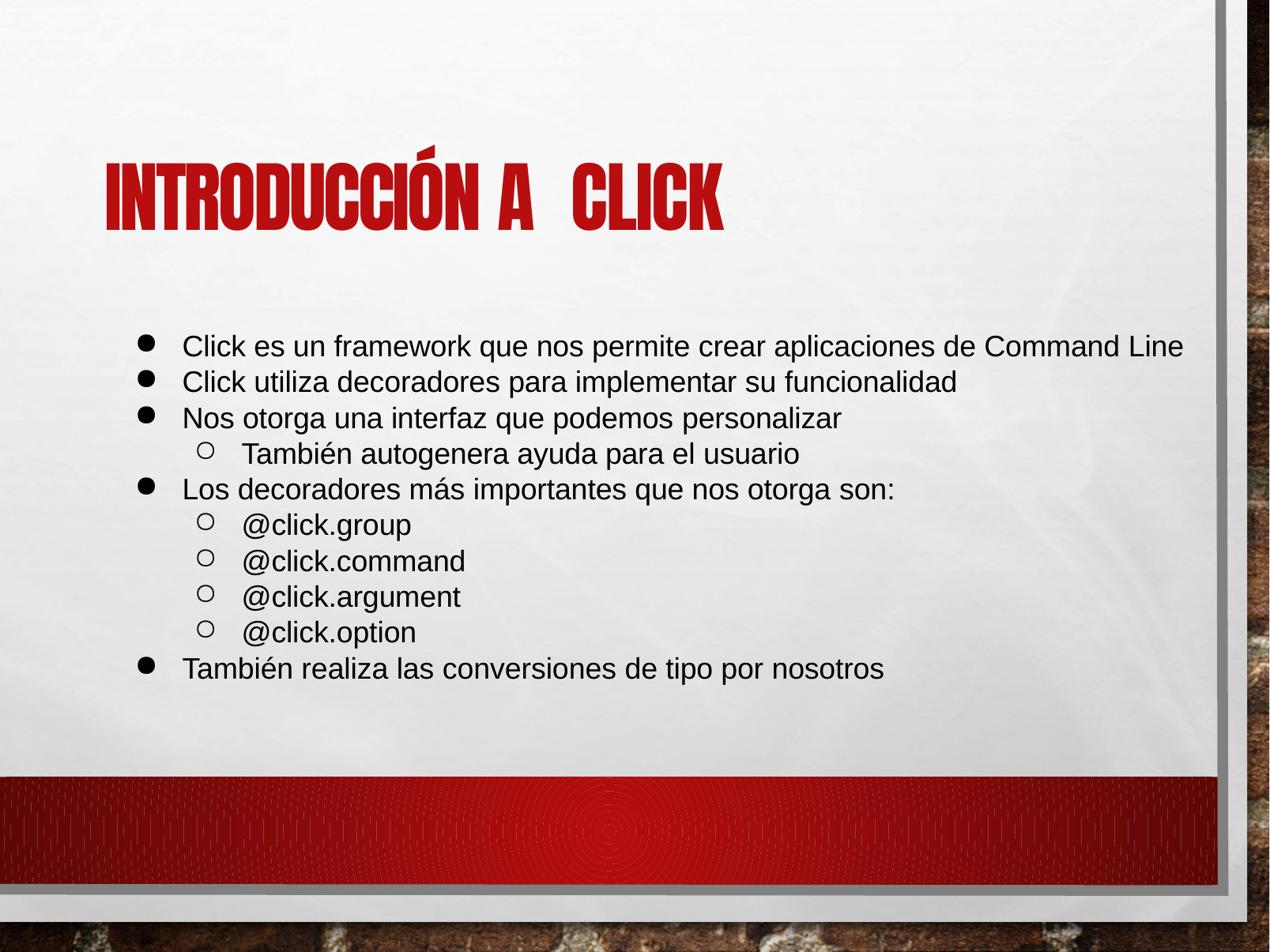

# Introducción a  Click
Click es un framework que nos permite crear aplicaciones de Command Line
Click utiliza decoradores para implementar su funcionalidad
Nos otorga una interfaz que podemos personalizar
También autogenera ayuda para el usuario
Los decoradores más importantes que nos otorga son:
@click.group
@click.command
@click.argument
@click.option
También realiza las conversiones de tipo por nosotros